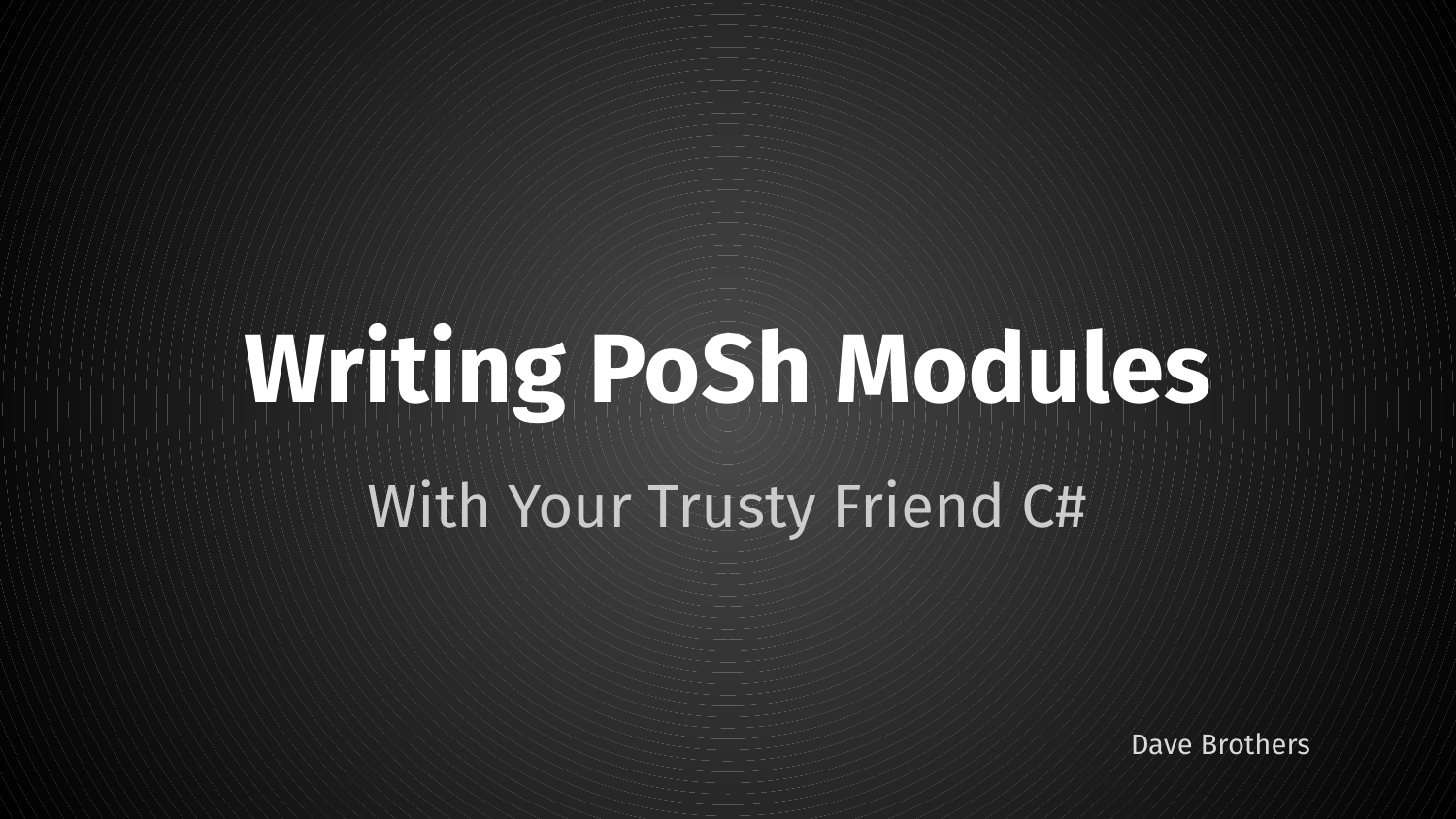

# Writing PoSh Modules
With Your Trusty Friend C#
Dave Brothers